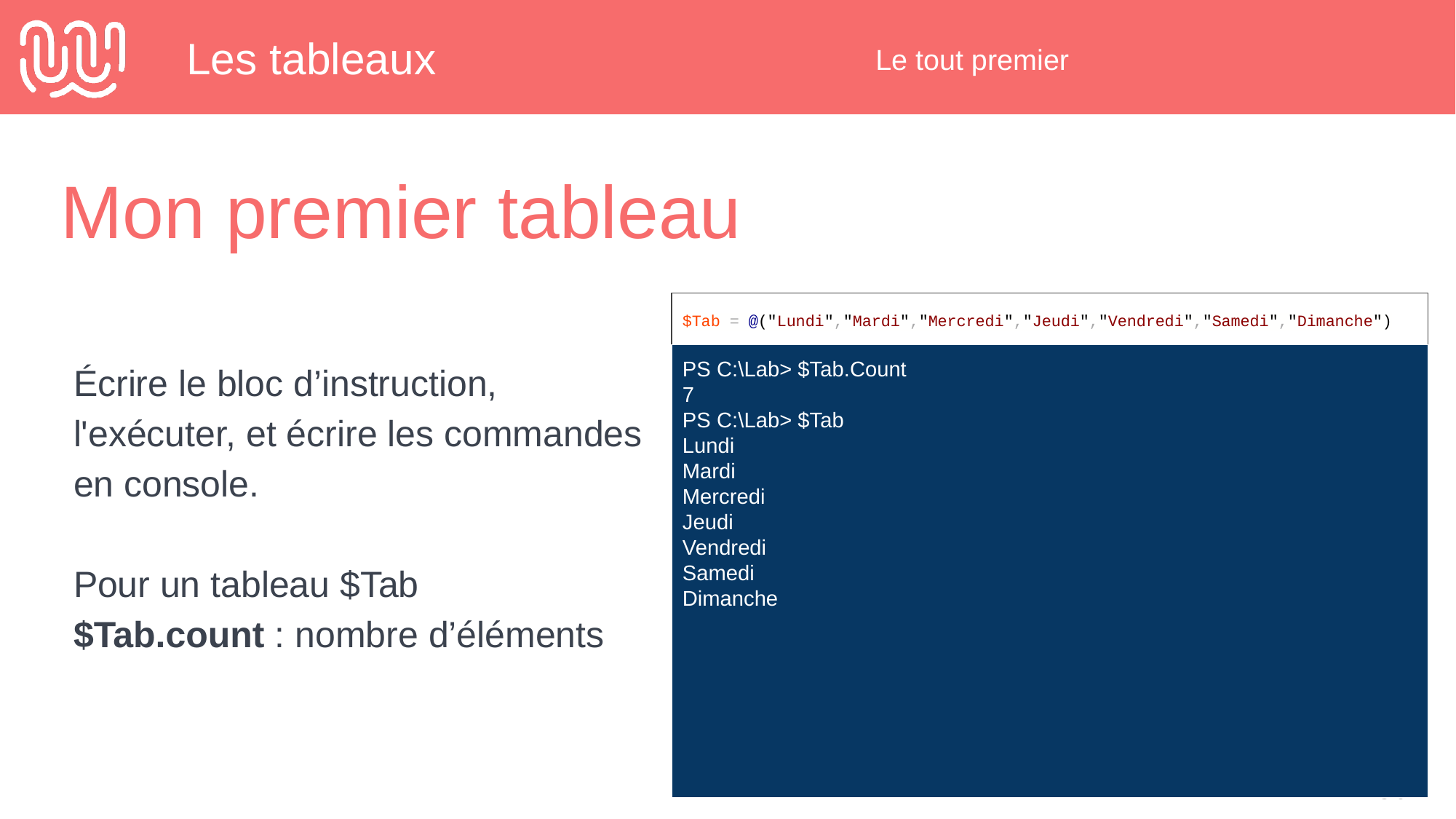

# Les tableaux
Le tout premier
Mon premier tableau
Écrire le bloc d’instruction, l'exécuter, et écrire les commandes en console.

Pour un tableau $Tab
$Tab.count : nombre d’éléments

$Tab = @("Lundi","Mardi","Mercredi","Jeudi","Vendredi","Samedi","Dimanche")
PS C:\Lab> $Tab.Count
7
PS C:\Lab> $Tab
Lundi
Mardi
Mercredi
Jeudi
Vendredi
Samedi
Dimanche

36